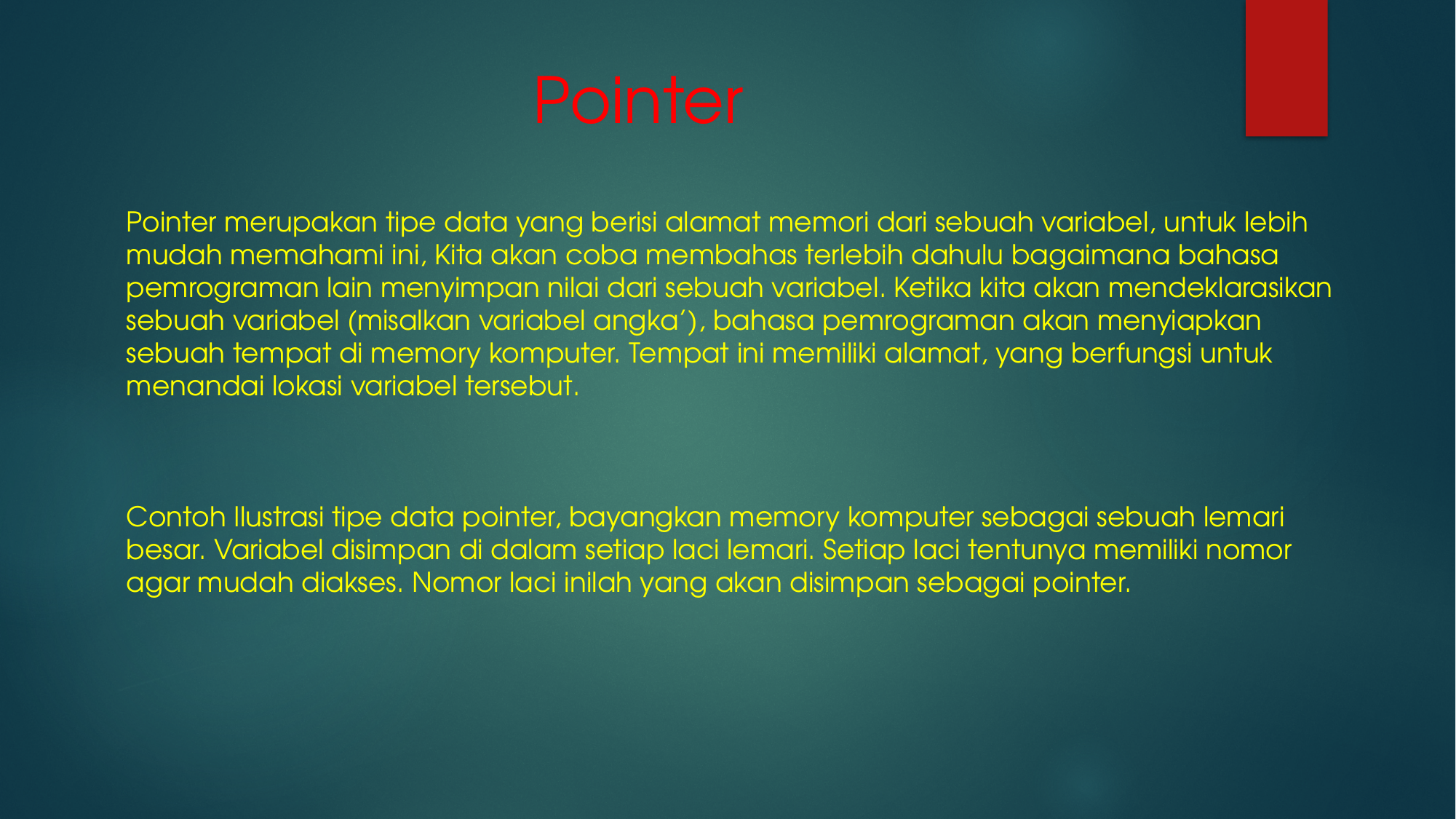

# Pointer
Pointer merupakan tipe data yang berisi alamat memori dari sebuah variabel, untuk lebih mudah memahami ini, Kita akan coba membahas terlebih dahulu bagaimana bahasa pemrograman lain menyimpan nilai dari sebuah variabel. Ketika kita akan mendeklarasikan sebuah variabel (misalkan variabel angka’), bahasa pemrograman akan menyiapkan sebuah tempat di memory komputer. Tempat ini memiliki alamat, yang berfungsi untuk menandai lokasi variabel tersebut.

Contoh Ilustrasi tipe data pointer, bayangkan memory komputer sebagai sebuah lemari besar. Variabel disimpan di dalam setiap laci lemari. Setiap laci tentunya memiliki nomor agar mudah diakses. Nomor laci inilah yang akan disimpan sebagai pointer.